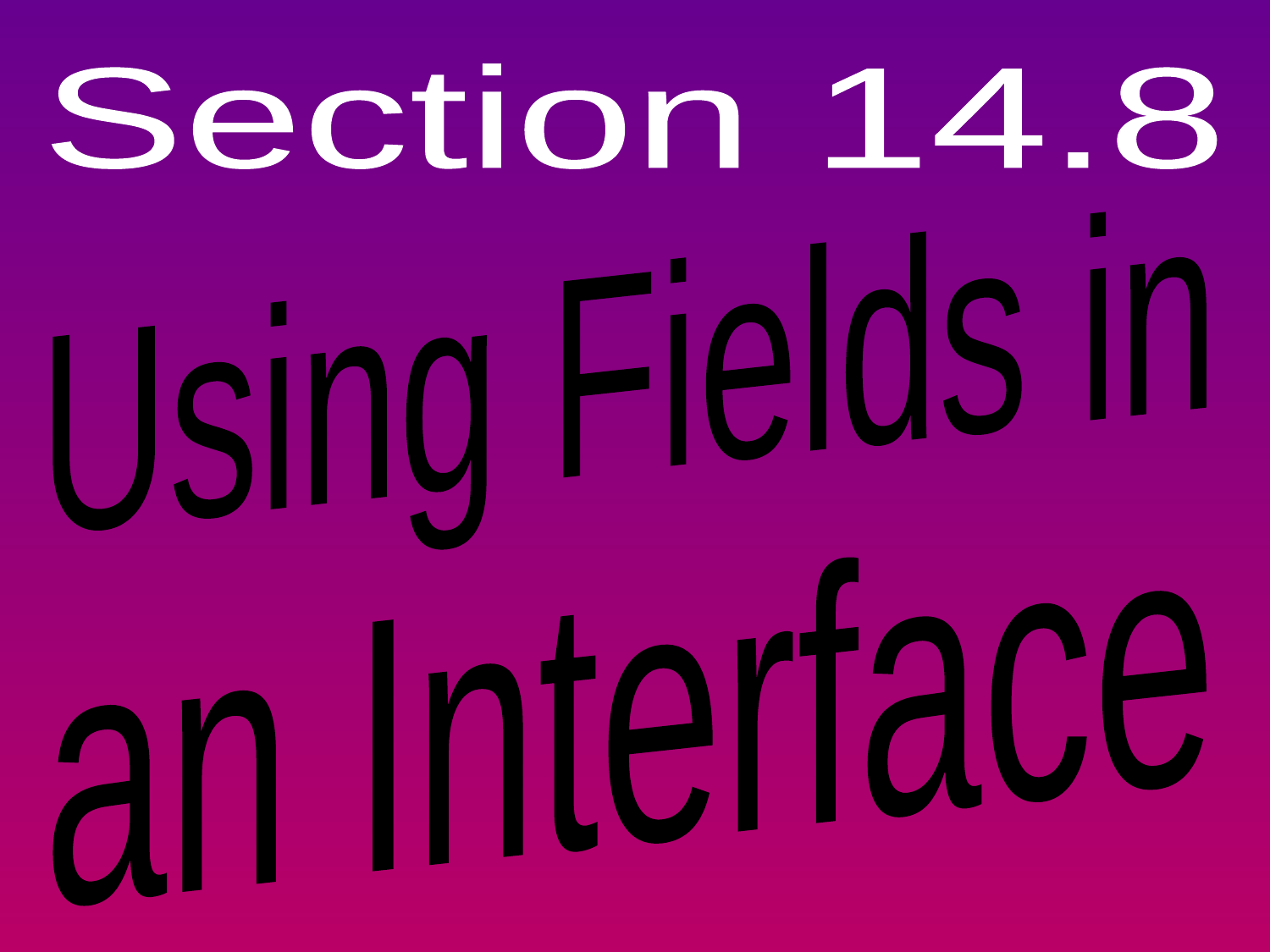

Section 14.8
Using Fields in
an Interface